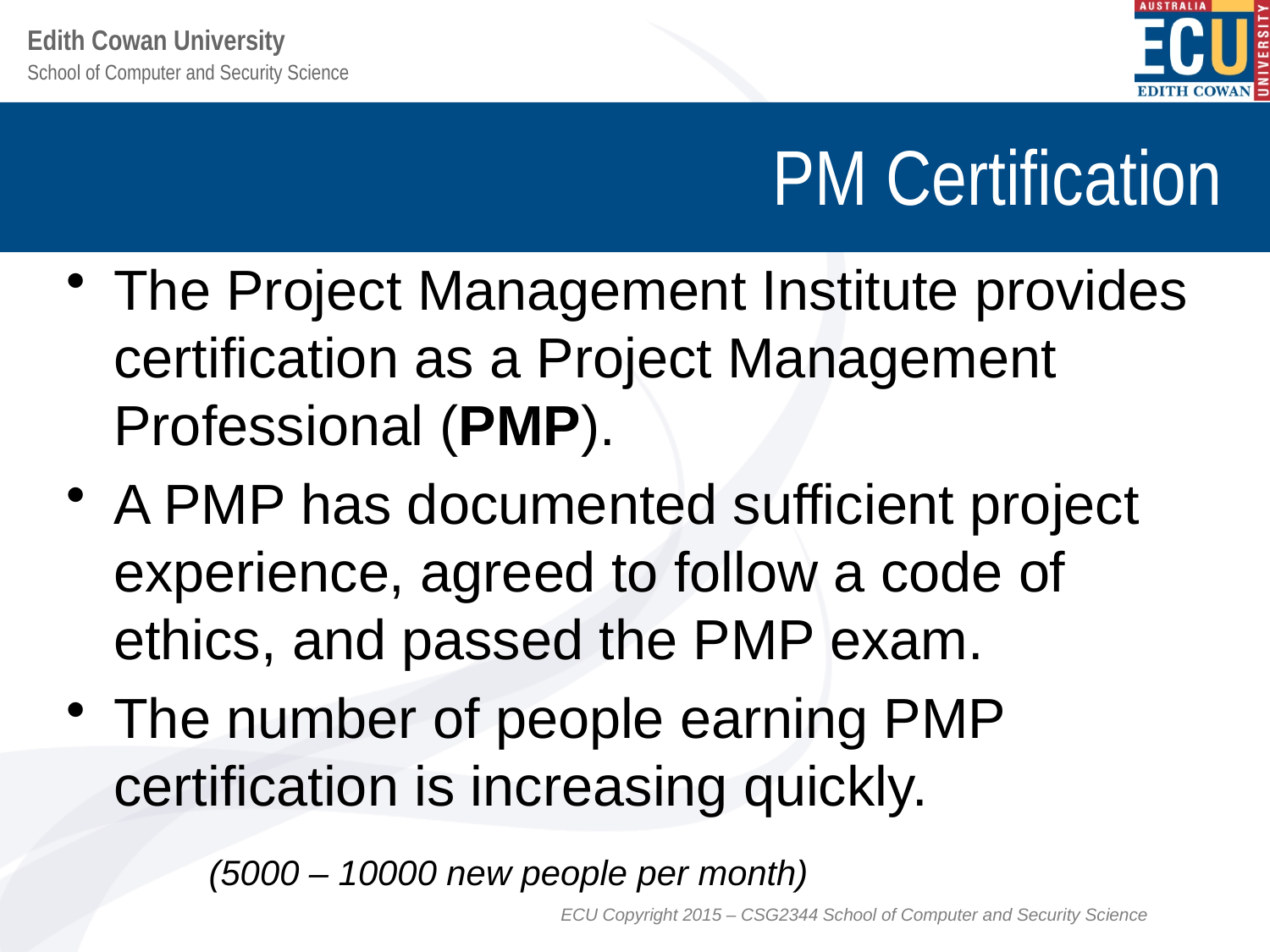

# PM Certification
The Project Management Institute provides certification as a Project Management Professional (PMP).
A PMP has documented sufficient project experience, agreed to follow a code of ethics, and passed the PMP exam.
The number of people earning PMP certification is increasing quickly.
	 (5000 – 10000 new people per month)

ECU Copyright 2015 – CSG2344 School of Computer and Security Science